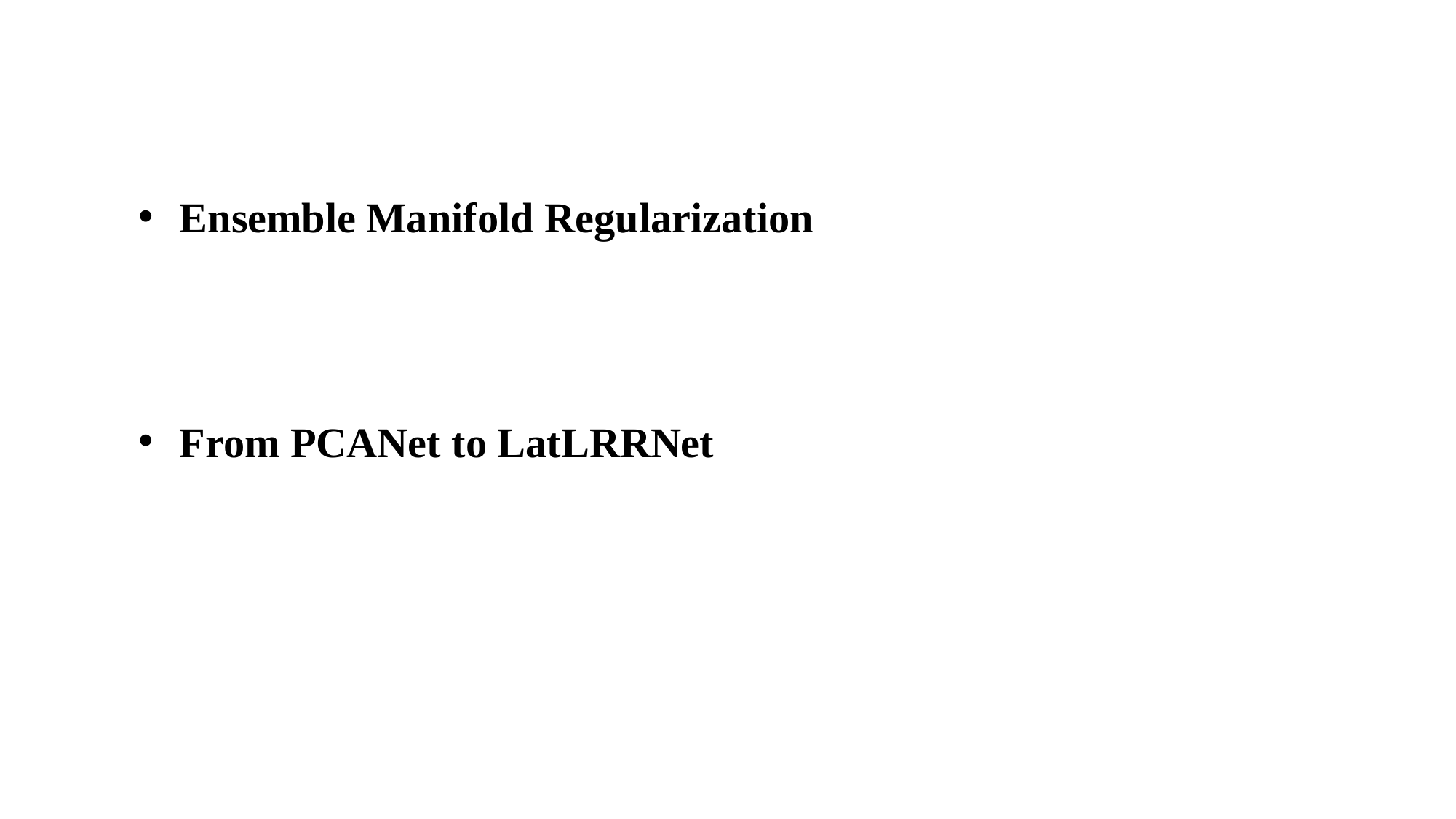

Ensemble Manifold Regularization
From PCANet to LatLRRNet